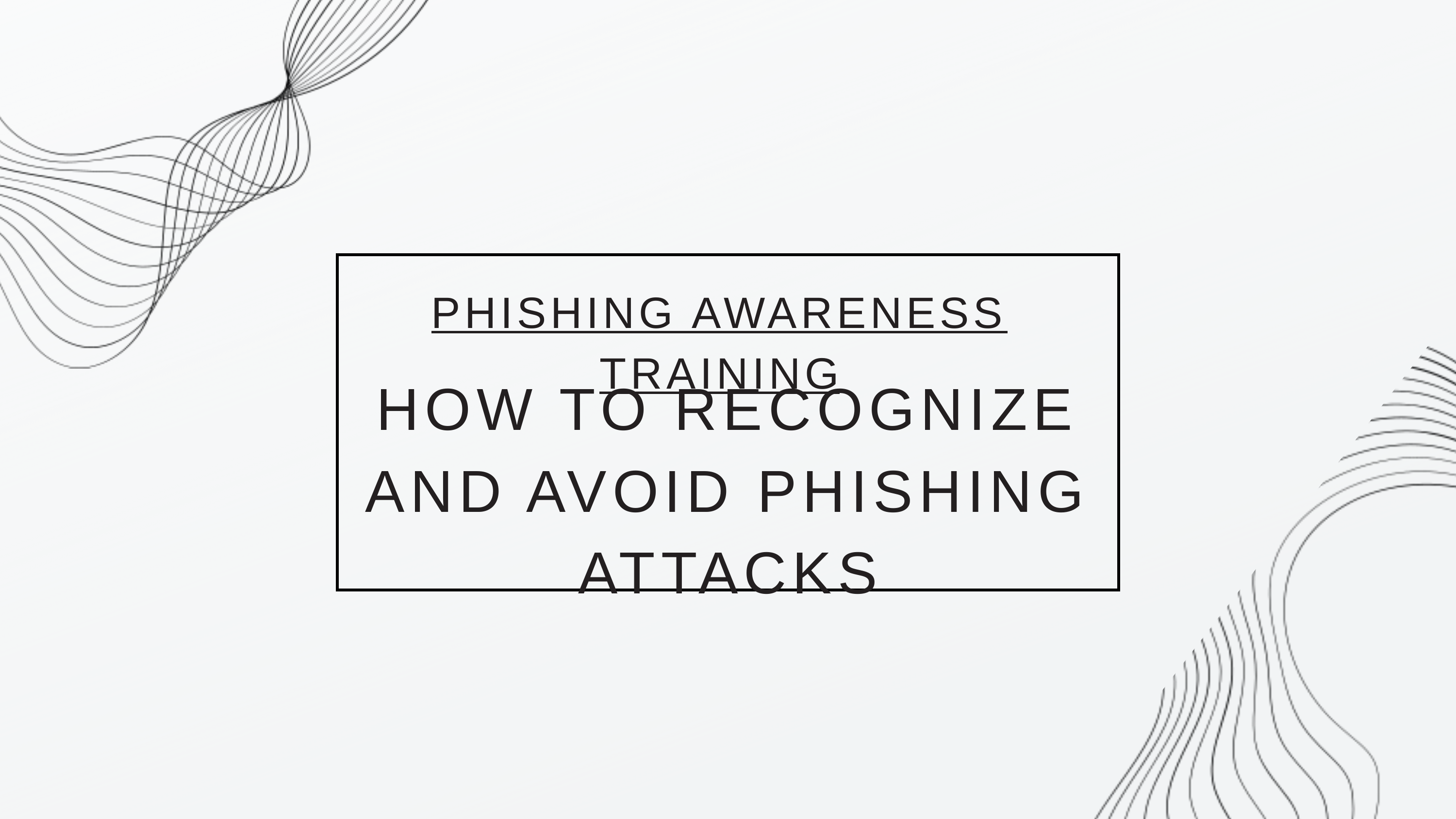

PHISHING AWARENESS TRAINING
HOW TO RECOGNIZE AND AVOID PHISHING ATTACKS